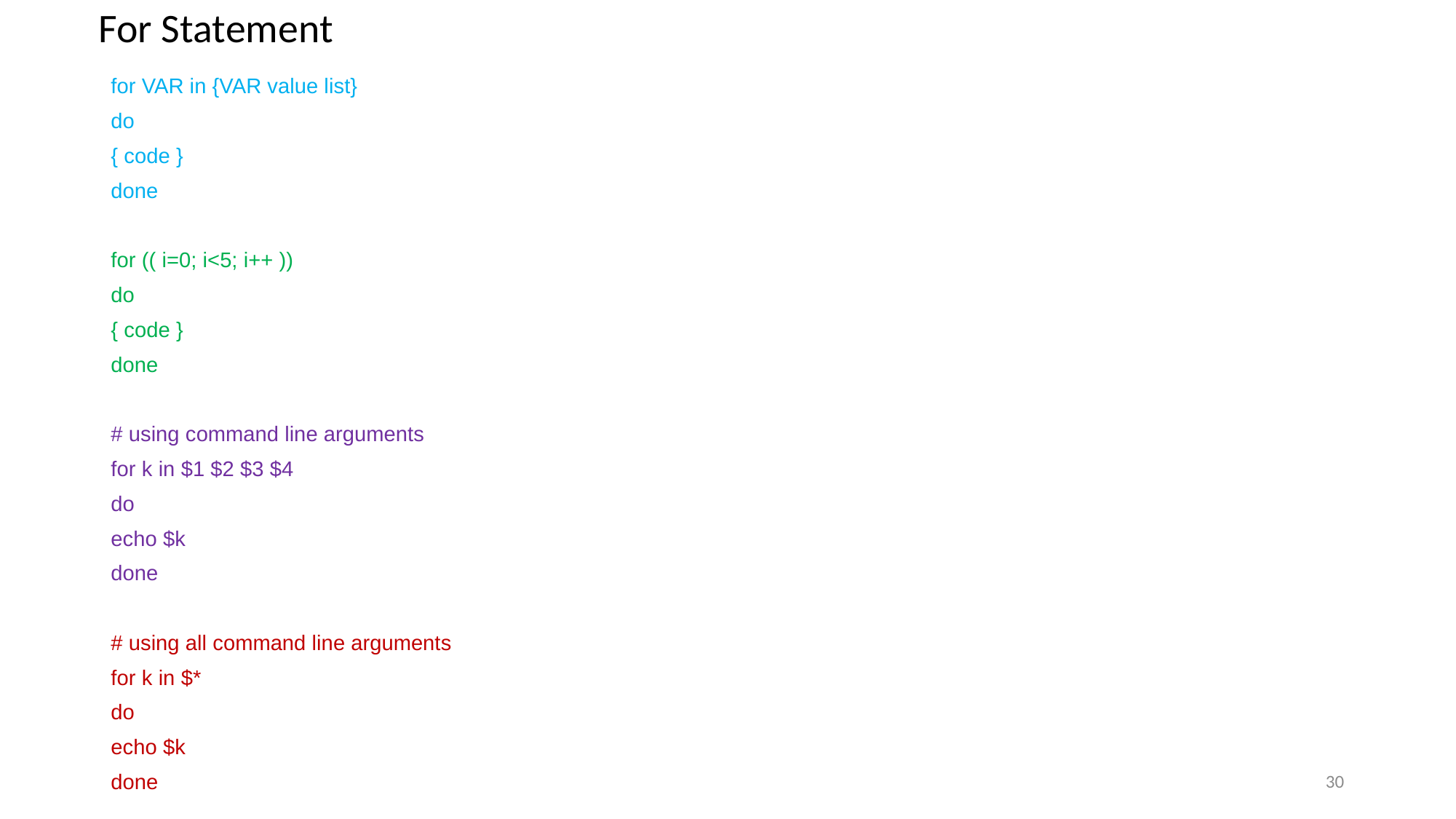

# For Statement
for VAR in {VAR value list}
do
{ code }
done

for (( i=0; i<5; i++ ))
do
{ code }
done

# using command line arguments
for k in $1 $2 $3 $4
do
echo $k
done

# using all command line arguments
for k in $*
do
echo $k
done
30